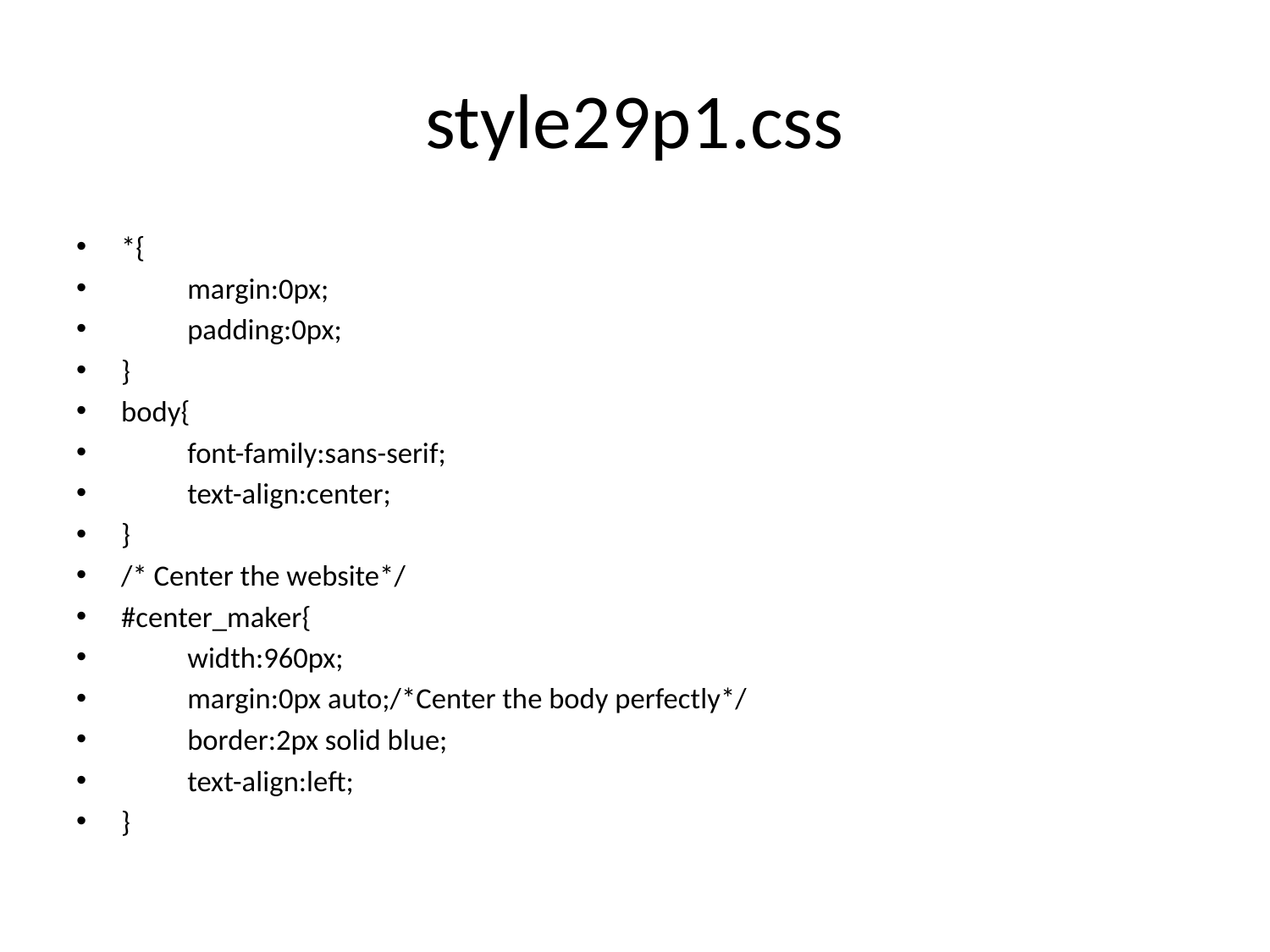

# style29p1.css
*{
	margin:0px;
	padding:0px;
}
body{
	font-family:sans-serif;
	text-align:center;
}
/* Center the website*/
#center_maker{
	width:960px;
	margin:0px auto;/*Center the body perfectly*/
	border:2px solid blue;
	text-align:left;
}